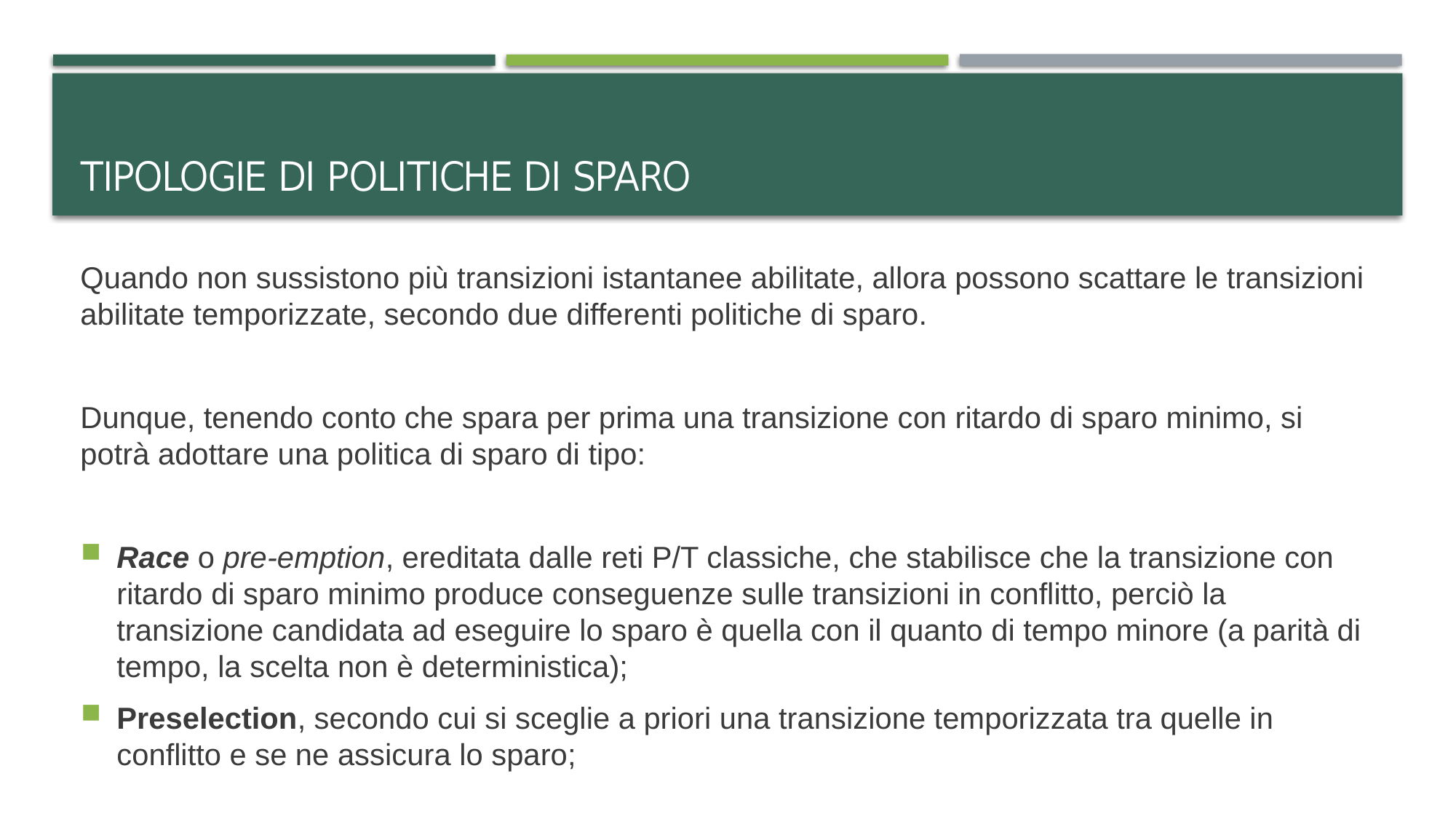

# Tipologie di Politiche di sparo
Quando non sussistono più transizioni istantanee abilitate, allora possono scattare le transizioni abilitate temporizzate, secondo due differenti politiche di sparo.

Dunque, tenendo conto che spara per prima una transizione con ritardo di sparo minimo, si potrà adottare una politica di sparo di tipo:

Race o pre-emption, ereditata dalle reti P/T classiche, che stabilisce che la transizione con ritardo di sparo minimo produce conseguenze sulle transizioni in conflitto, perciò la transizione candidata ad eseguire lo sparo è quella con il quanto di tempo minore (a parità di tempo, la scelta non è deterministica);
Preselection, secondo cui si sceglie a priori una transizione temporizzata tra quelle in conflitto e se ne assicura lo sparo;